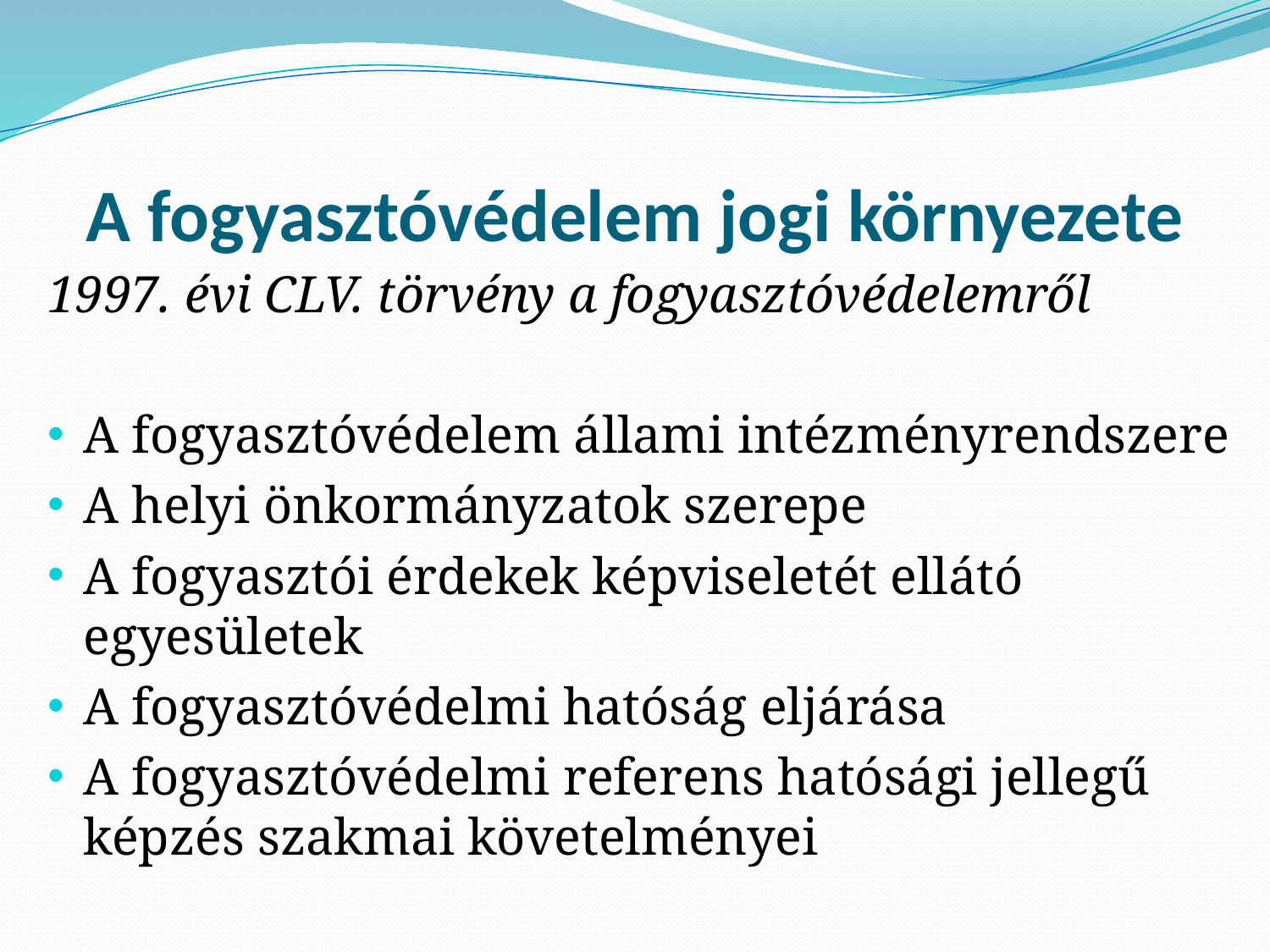

# A fogyasztóvédelem jogi környezete
1997. évi CLV. törvény a fogyasztóvédelemről

A fogyasztóvédelem állami intézményrendszere
A helyi önkormányzatok szerepe
A fogyasztói érdekek képviseletét ellátó egyesületek
A fogyasztóvédelmi hatóság eljárása
A fogyasztóvédelmi referens hatósági jellegű képzés szakmai követelményei